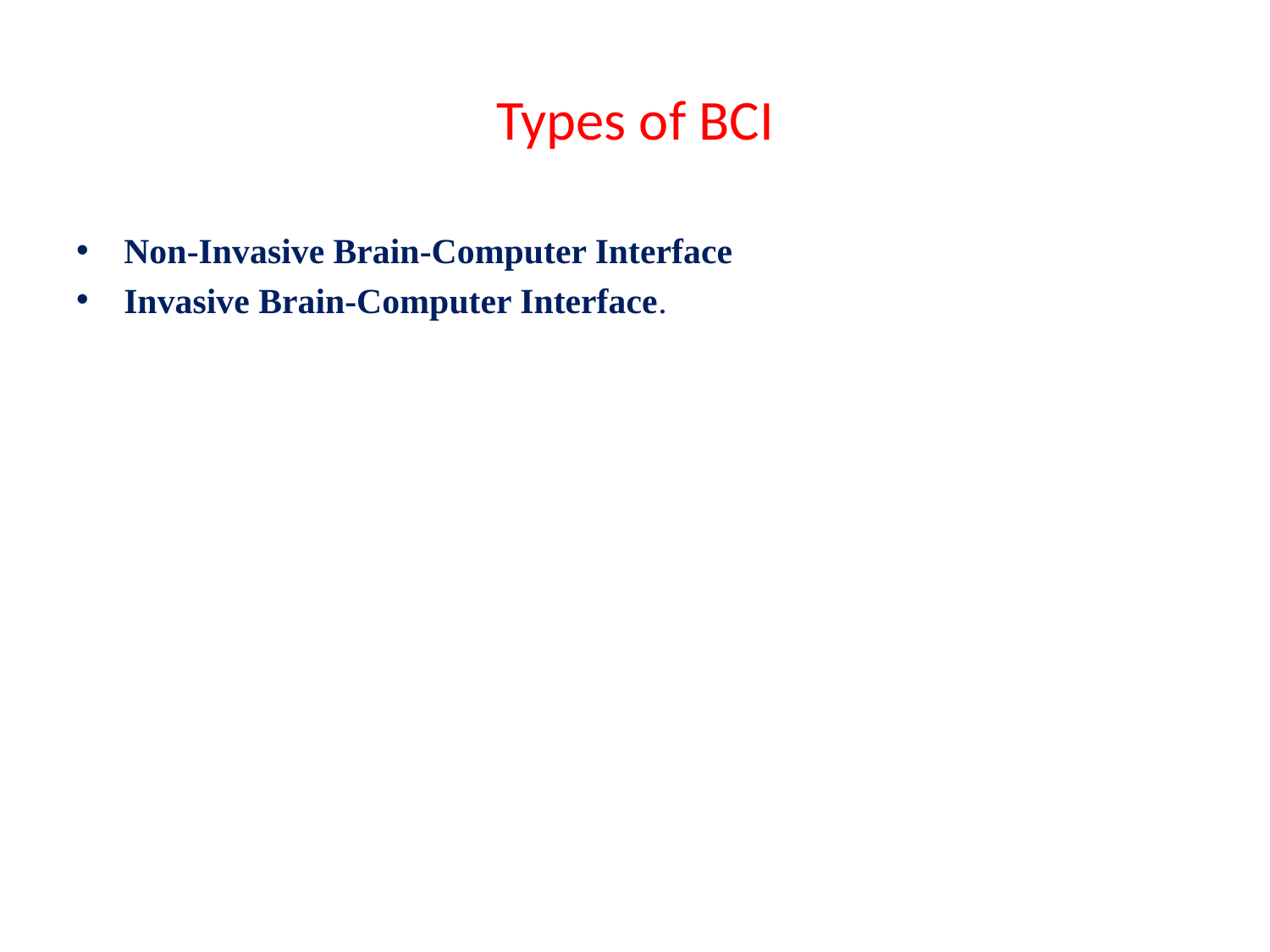

# Types of BCI
Non-Invasive Brain-Computer Interface
Invasive Brain-Computer Interface.